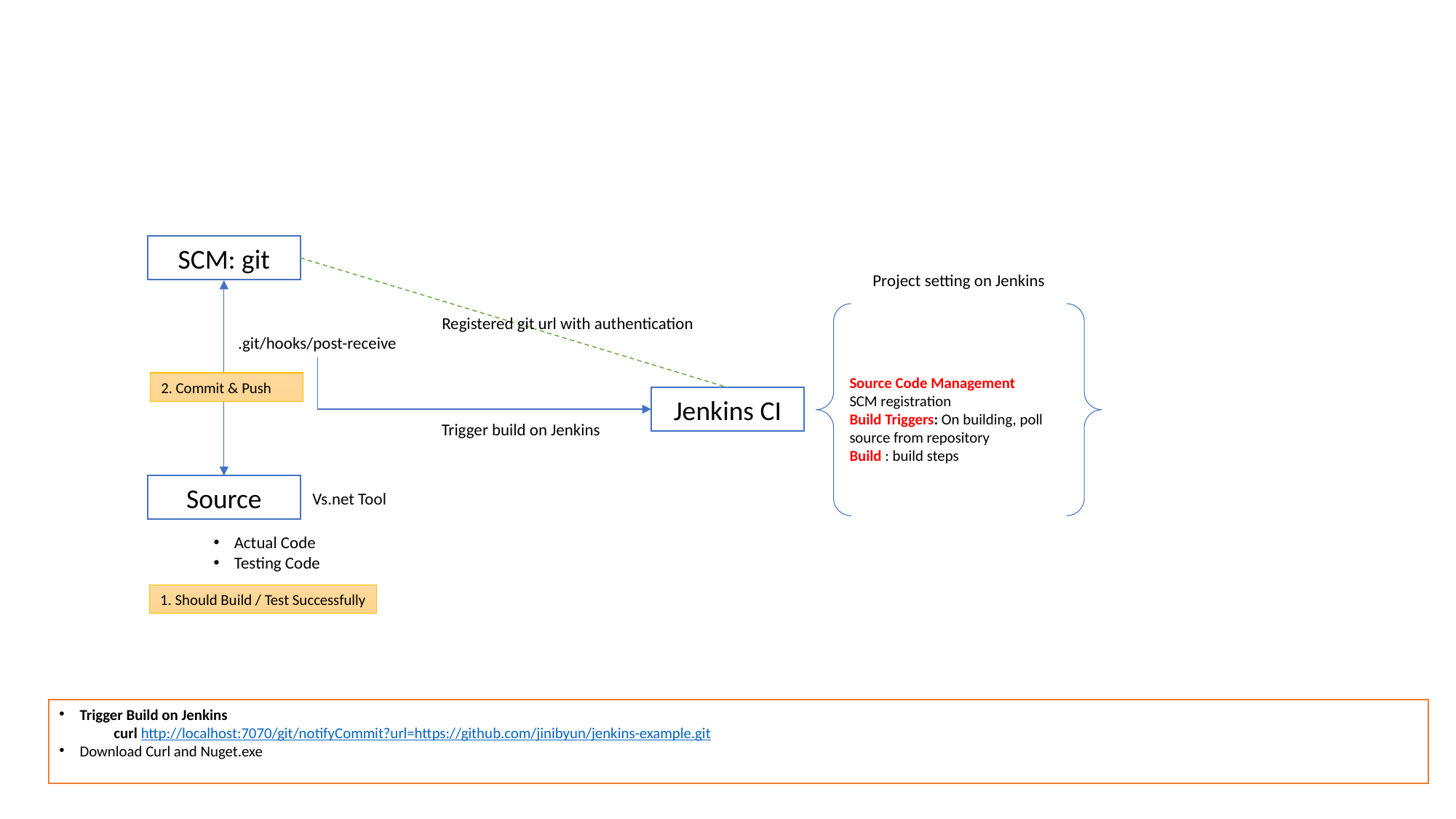

SCM: git
Project setting on Jenkins
Source Code Management
SCM registration
Build Triggers: On building, poll source from repository
Build : build steps
Registered git url with authentication
.git/hooks/post-receive
2. Commit & Push
Jenkins CI
Trigger build on Jenkins
Source
Vs.net Tool
Actual Code
Testing Code
1. Should Build / Test Successfully
Trigger Build on Jenkins
curl http://localhost:7070/git/notifyCommit?url=https://github.com/jinibyun/jenkins-example.git
Download Curl and Nuget.exe